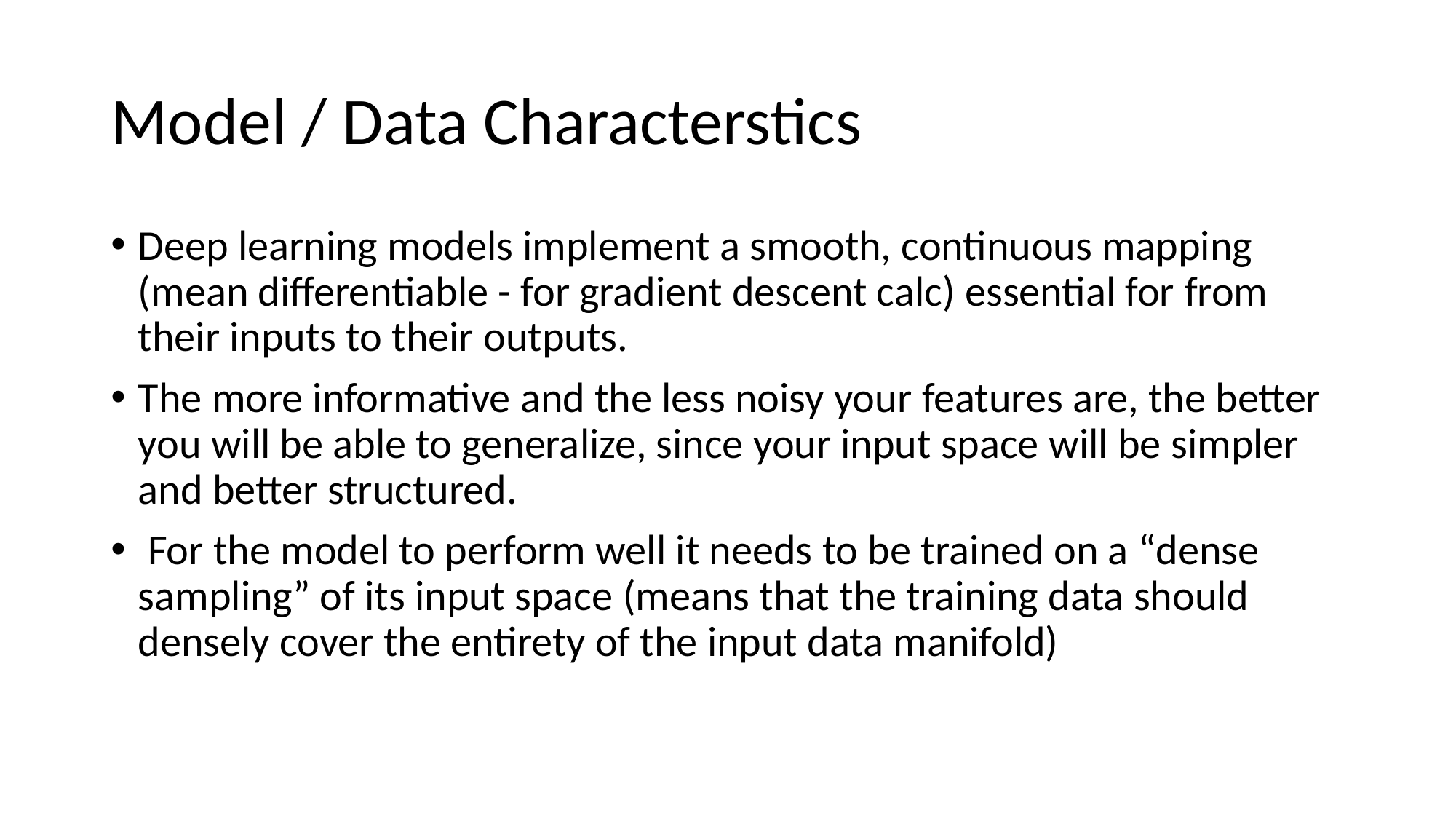

# Model / Data Characterstics
Deep learning models implement a smooth, continuous mapping (mean differentiable - for gradient descent calc) essential for from their inputs to their outputs.
The more informative and the less noisy your features are, the better you will be able to generalize, since your input space will be simpler and better structured.
 For the model to perform well it needs to be trained on a “dense sampling” of its input space (means that the training data should densely cover the entirety of the input data manifold)